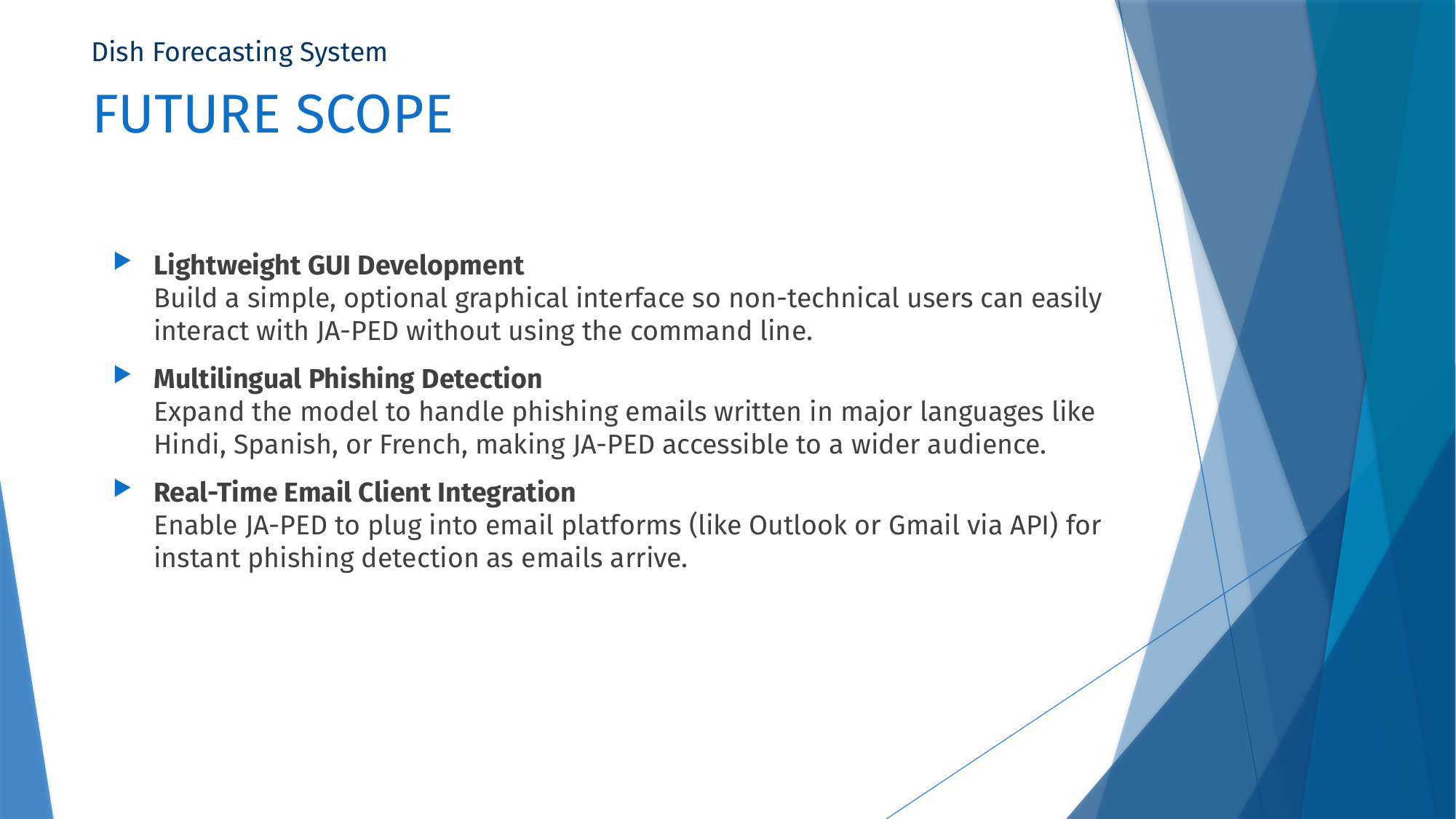

Dish Forecasting System
# FUTURE SCOPE

Lightweight GUI Development
Build a simple, optional graphical interface so non-technical users can easily interact with JA-PED without using the command line.
Multilingual Phishing Detection
Expand the model to handle phishing emails written in major languages like Hindi, Spanish, or French, making JA-PED accessible to a wider audience.
Real-Time Email Client Integration
Enable JA-PED to plug into email platforms (like Outlook or Gmail via API) for instant phishing detection as emails arrive.